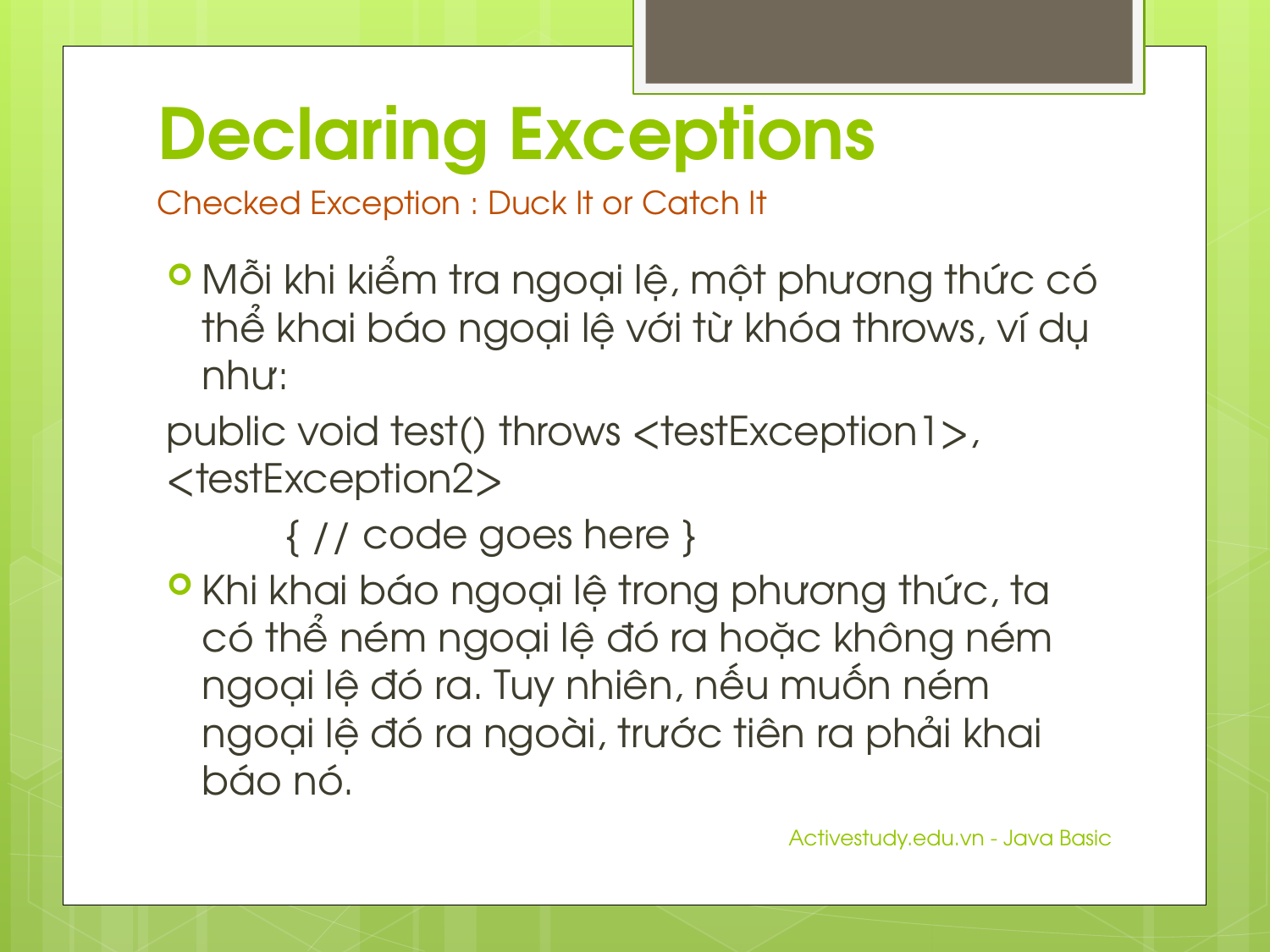

# Declaring Exceptions
Checked Exception : Duck It or Catch It
Mỗi khi kiểm tra ngoại lệ, một phương thức có thể khai báo ngoại lệ với từ khóa throws, ví dụ như:
	public void test() throws <testException1>, 	<testException2>
 	{ // code goes here }
Khi khai báo ngoại lệ trong phương thức, ta có thể ném ngoại lệ đó ra hoặc không ném ngoại lệ đó ra. Tuy nhiên, nếu muốn ném ngoại lệ đó ra ngoài, trước tiên ra phải khai báo nó.

Activestudy.edu.vn - Java Basic